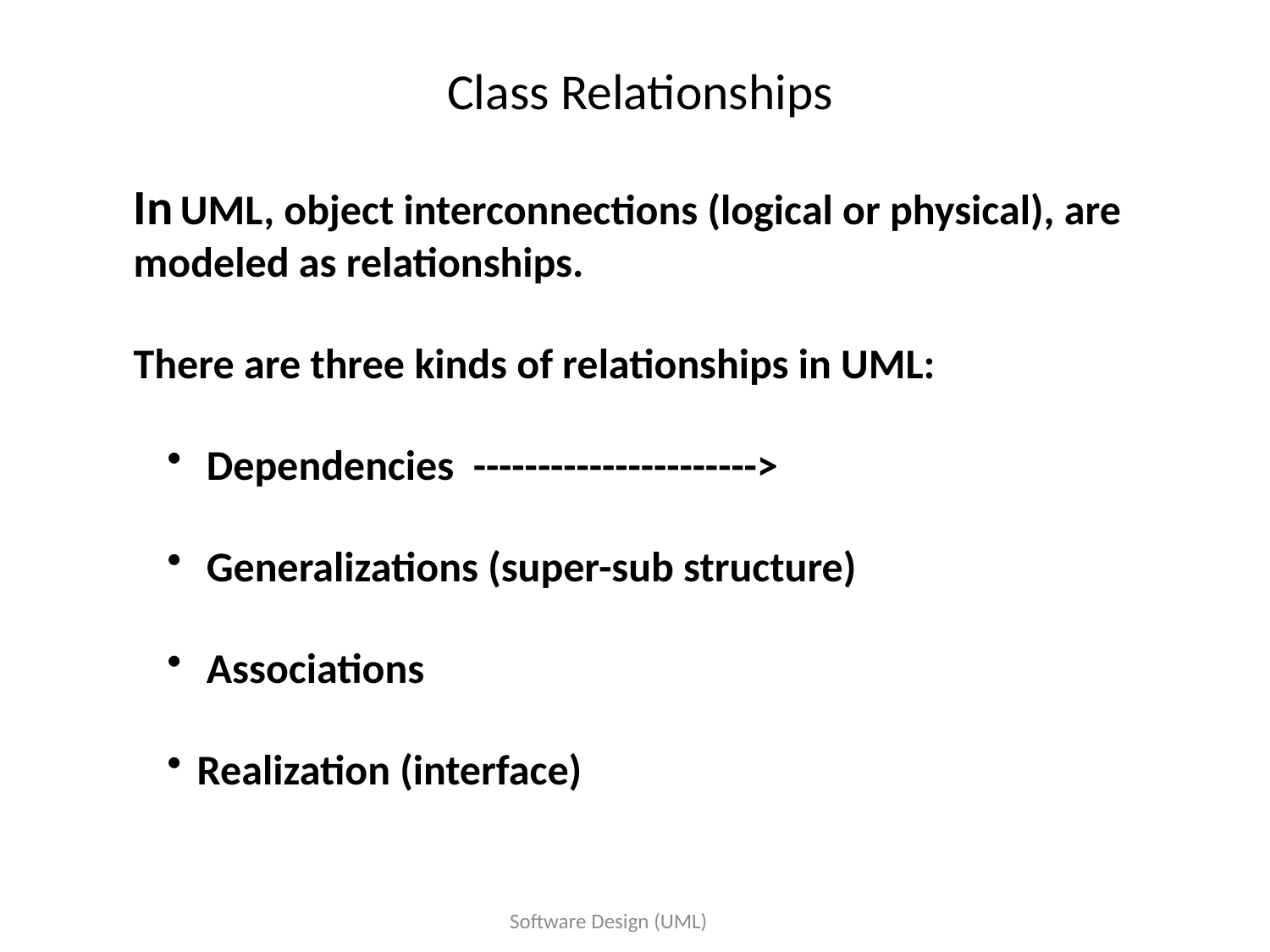

# Class Relationships
In UML, object interconnections (logical or physical), are
modeled as relationships.

There are three kinds of relationships in UML:

 Dependencies  ---------------------->

 Generalizations (super-sub structure)

 Associations

Realization (interface)

Software Design (UML)